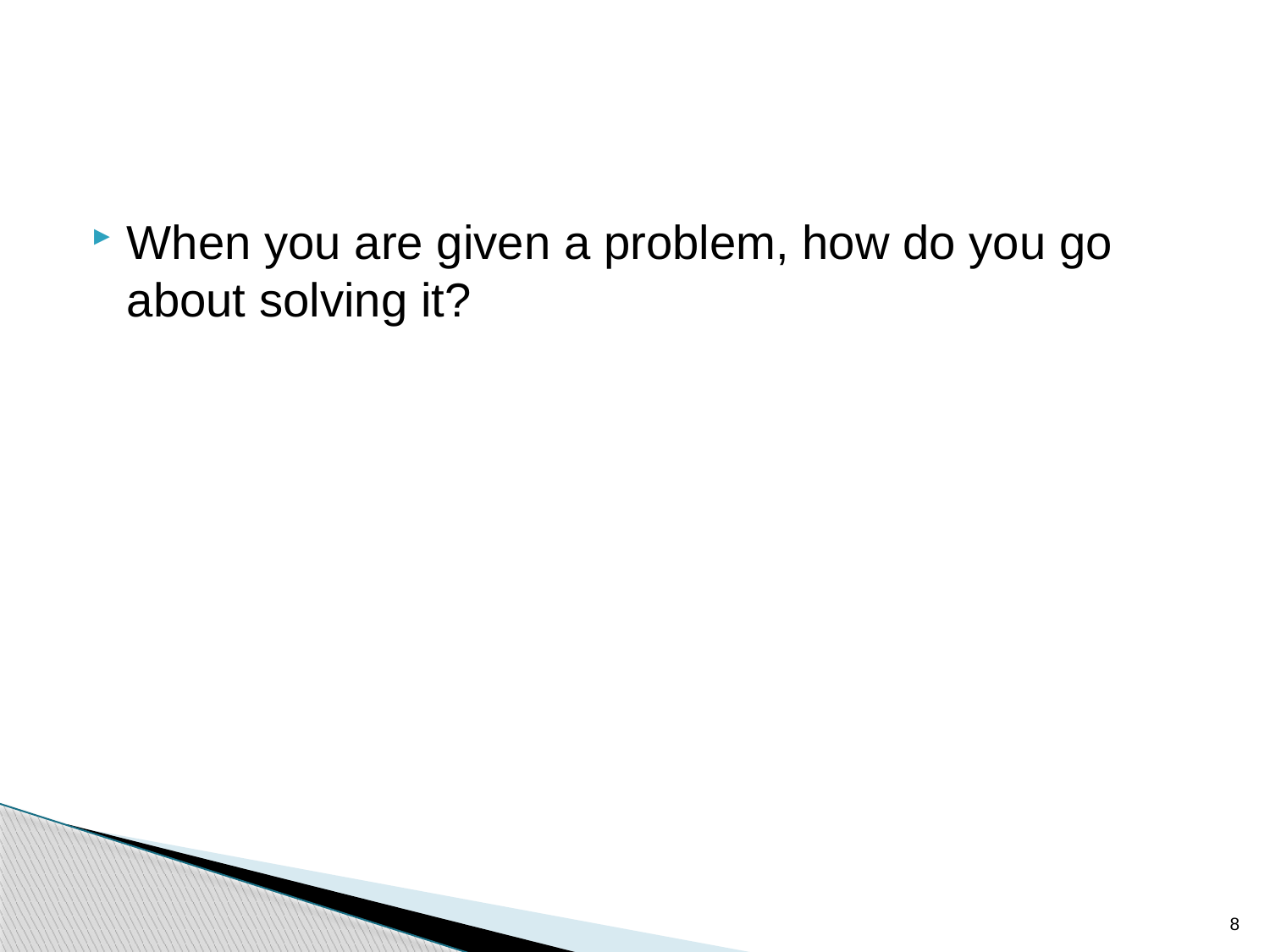

#
When you are given a problem, how do you go about solving it?
8